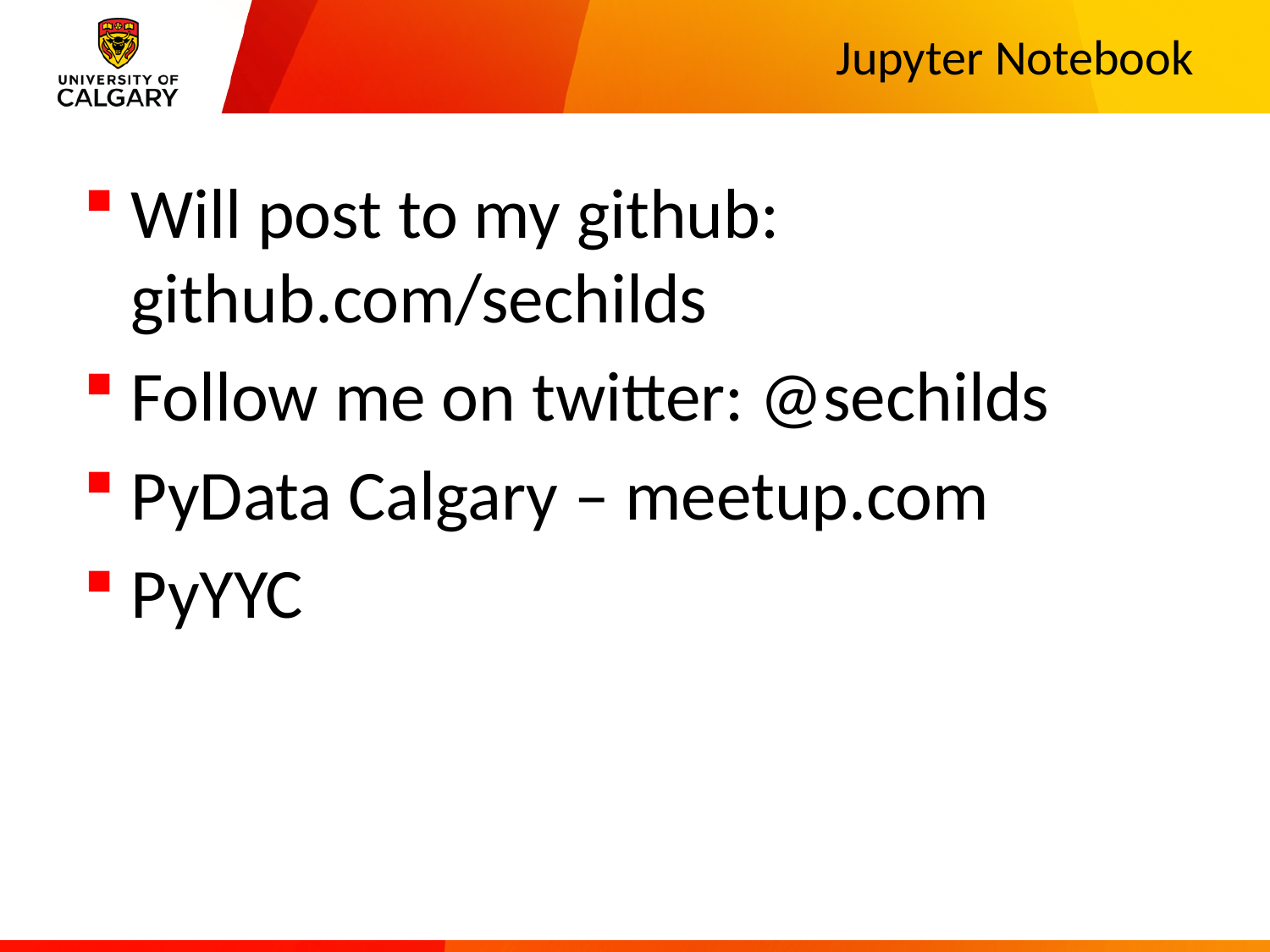

# Jupyter Notebook
Will post to my github: github.com/sechilds
Follow me on twitter: @sechilds
PyData Calgary – meetup.com
PyYYC